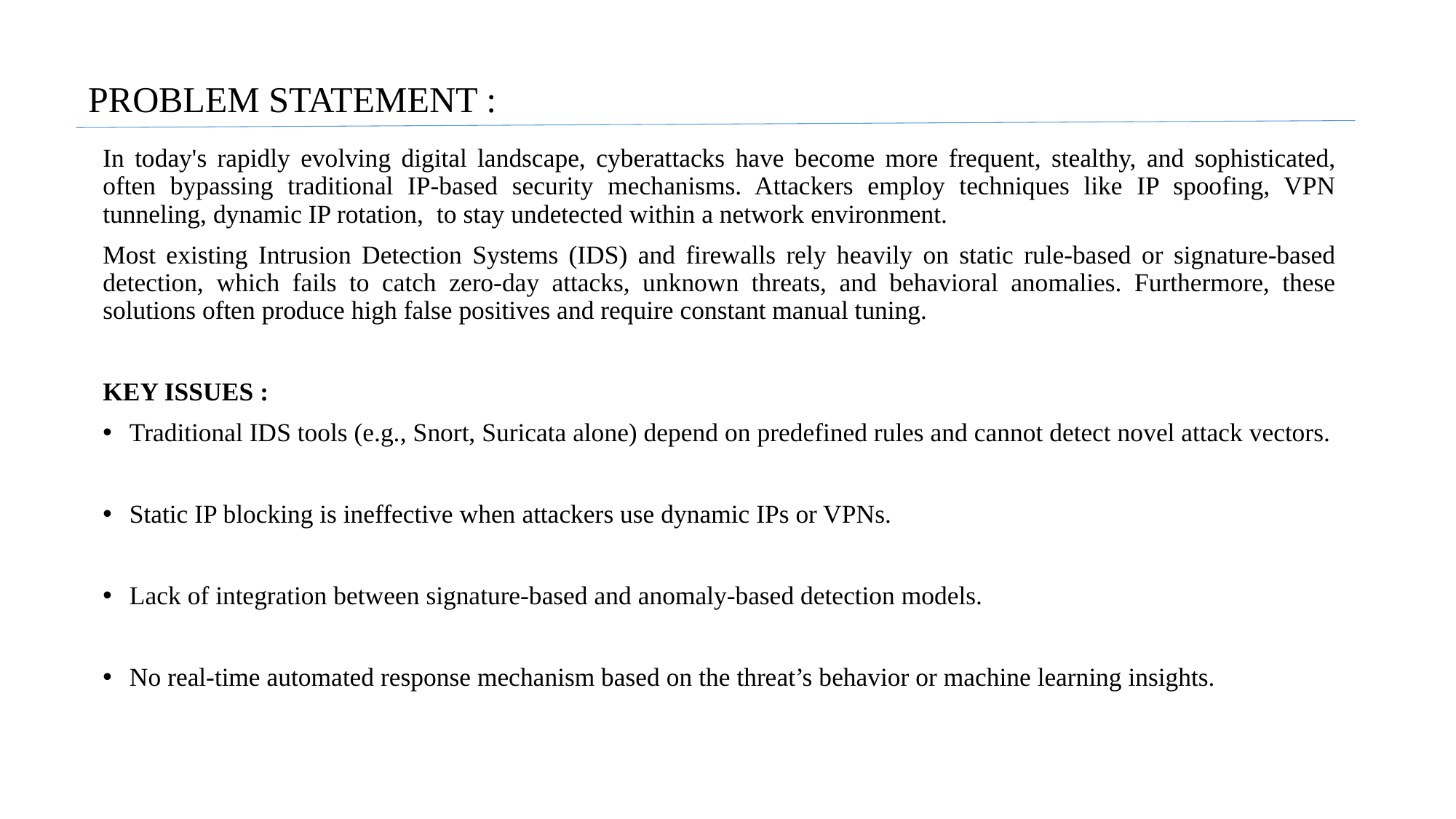

# PROBLEM STATEMENT :
In today's rapidly evolving digital landscape, cyberattacks have become more frequent, stealthy, and sophisticated, often bypassing traditional IP-based security mechanisms. Attackers employ techniques like IP spoofing, VPN tunneling, dynamic IP rotation,  to stay undetected within a network environment.
Most existing Intrusion Detection Systems (IDS) and firewalls rely heavily on static rule-based or signature-based detection, which fails to catch zero-day attacks, unknown threats, and behavioral anomalies. Furthermore, these solutions often produce high false positives and require constant manual tuning.

KEY ISSUES :
Traditional IDS tools (e.g., Snort, Suricata alone) depend on predefined rules and cannot detect novel attack vectors.

Static IP blocking is ineffective when attackers use dynamic IPs or VPNs.

Lack of integration between signature-based and anomaly-based detection models.

No real-time automated response mechanism based on the threat’s behavior or machine learning insights.